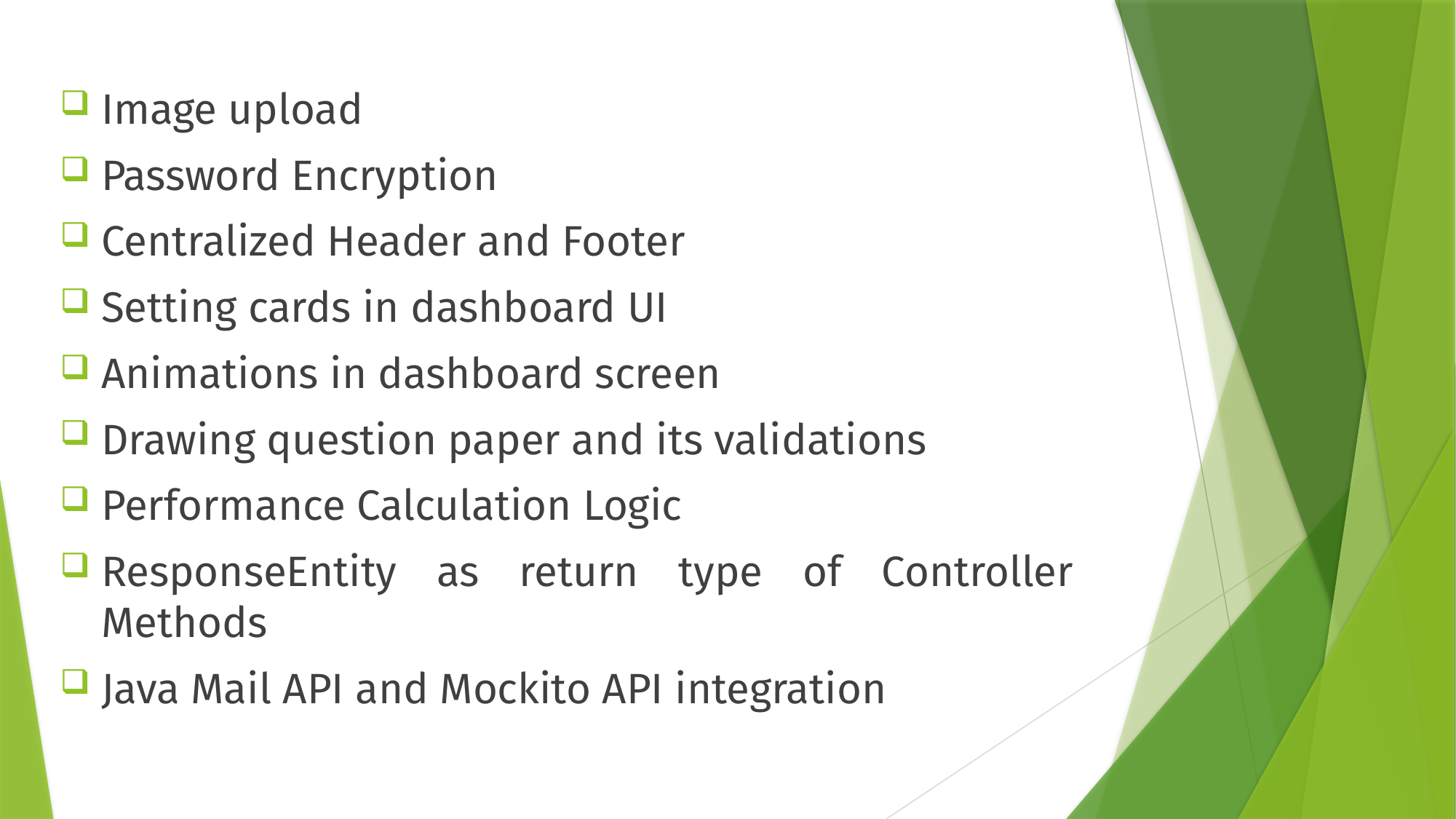

Image upload
Password Encryption
Centralized Header and Footer
Setting cards in dashboard UI
Animations in dashboard screen
Drawing question paper and its validations
Performance Calculation Logic
ResponseEntity as return type of Controller Methods
Java Mail API and Mockito API integration